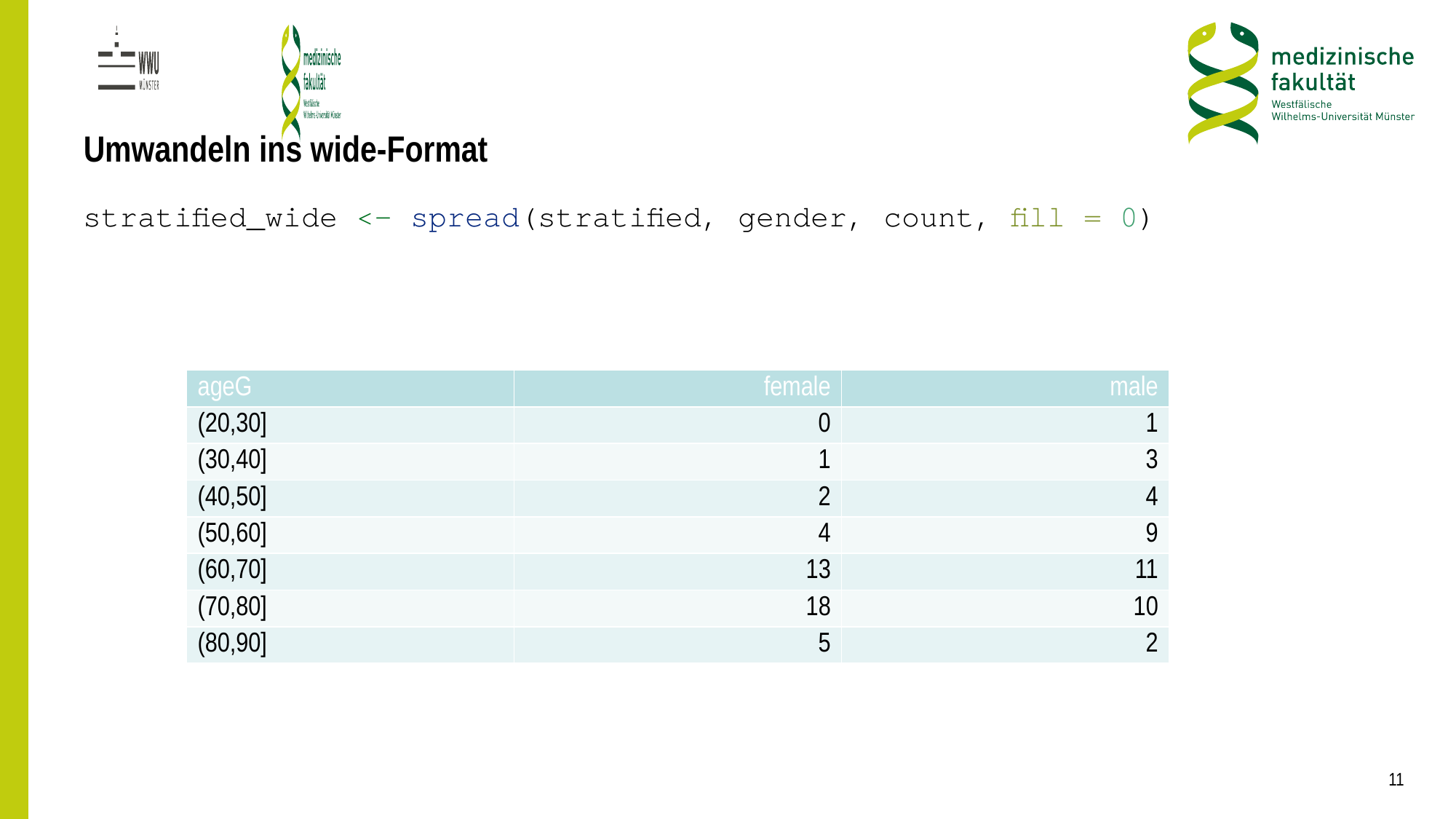

# Umwandeln ins wide-Format
stratified_wide <- spread(stratified, gender, count, fill = 0)
| ageG | female | male |
| --- | --- | --- |
| (20,30] | 0 | 1 |
| (30,40] | 1 | 3 |
| (40,50] | 2 | 4 |
| (50,60] | 4 | 9 |
| (60,70] | 13 | 11 |
| (70,80] | 18 | 10 |
| (80,90] | 5 | 2 |